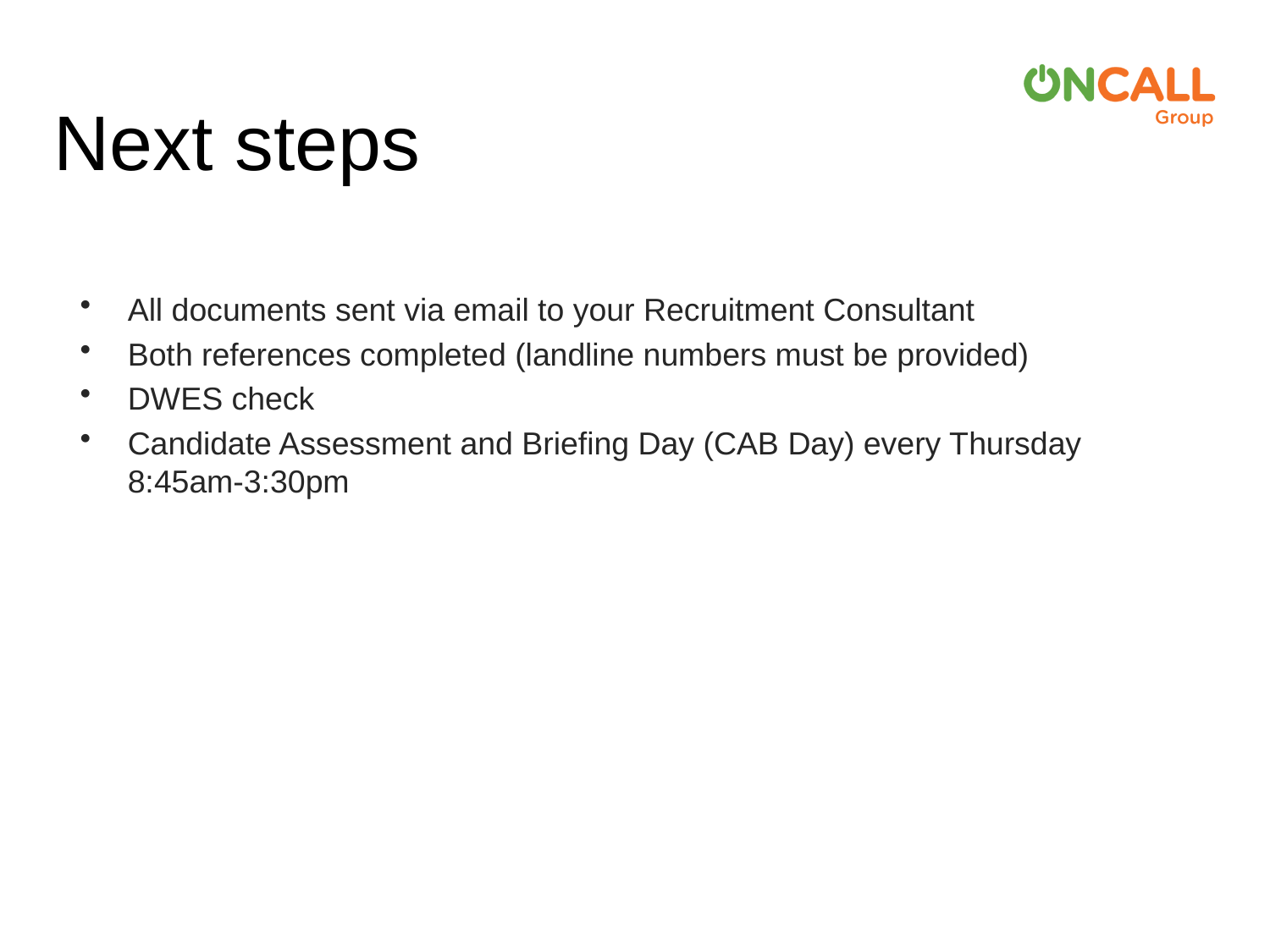

# Next steps
All documents sent via email to your Recruitment Consultant
Both references completed (landline numbers must be provided)
DWES check
Candidate Assessment and Briefing Day (CAB Day) every Thursday 8:45am-3:30pm